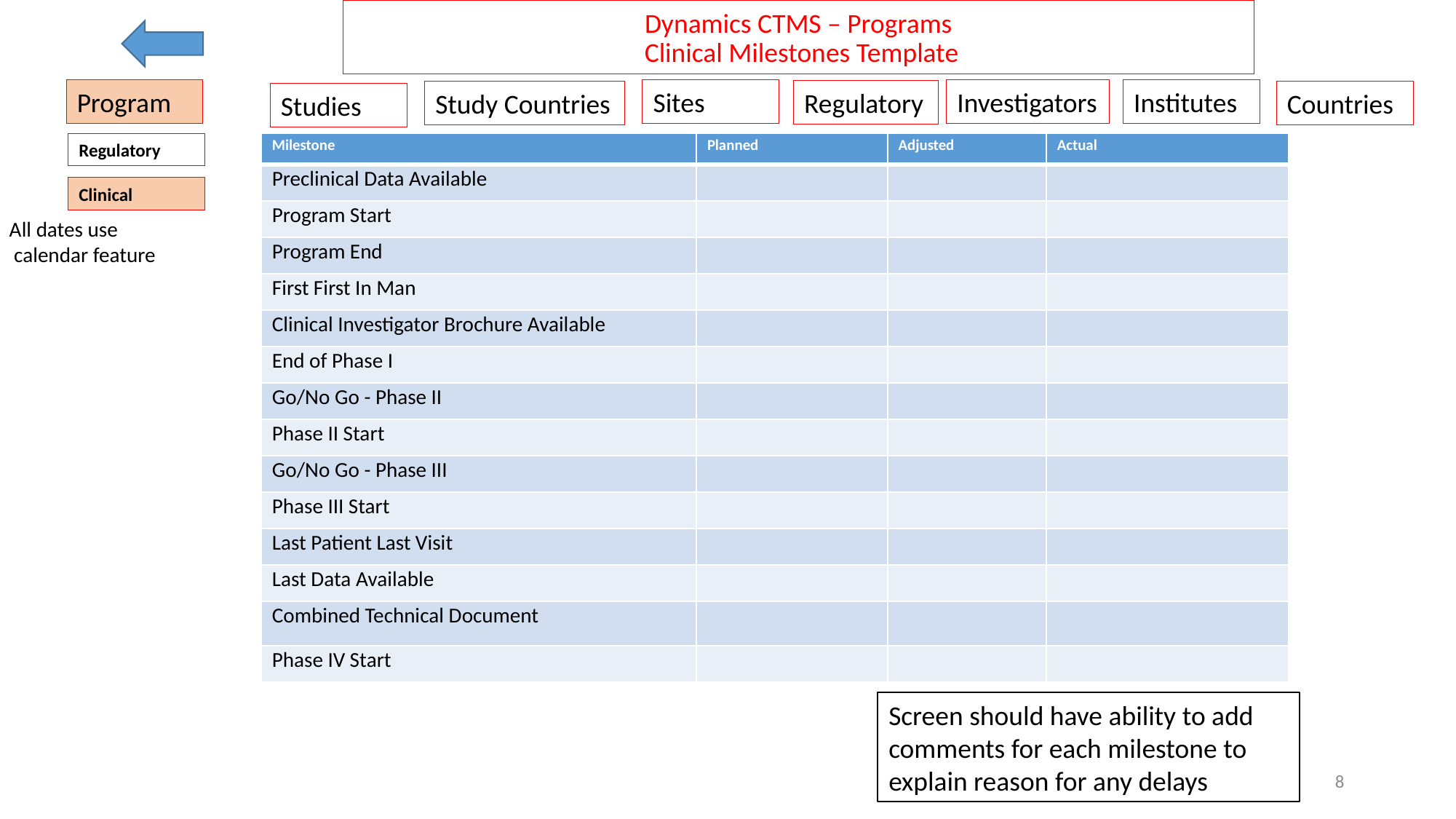

# Dynamics CTMS – Programs Clinical Milestones Template

Program
Sites
Investigators
Institutes
Regulatory
Study Countries
Countries
Studies
Regulatory
| Milestone | Planned | Adjusted | Actual |
| --- | --- | --- | --- |
| Preclinical Data Available |  |  |  |
| Program Start |  |  |  |
| Program End |  |  |  |
| First First In Man |  |  |  |
| Clinical Investigator Brochure Available |  |  |  |
| End of Phase I |  |  |  |
| Go/No Go - Phase II |  |  |  |
| Phase II Start |  |  |  |
| Go/No Go - Phase III |  |  |  |
| Phase III Start |  |  |  |
| Last Patient Last Visit |  |  |  |
| Last Data Available |  |  |  |
| Combined Technical Document |  |  |  |
| Phase IV Start |  |  |  |
Clinical
All dates use
 calendar feature
Screen should have ability to add comments for each milestone to explain reason for any delays
8